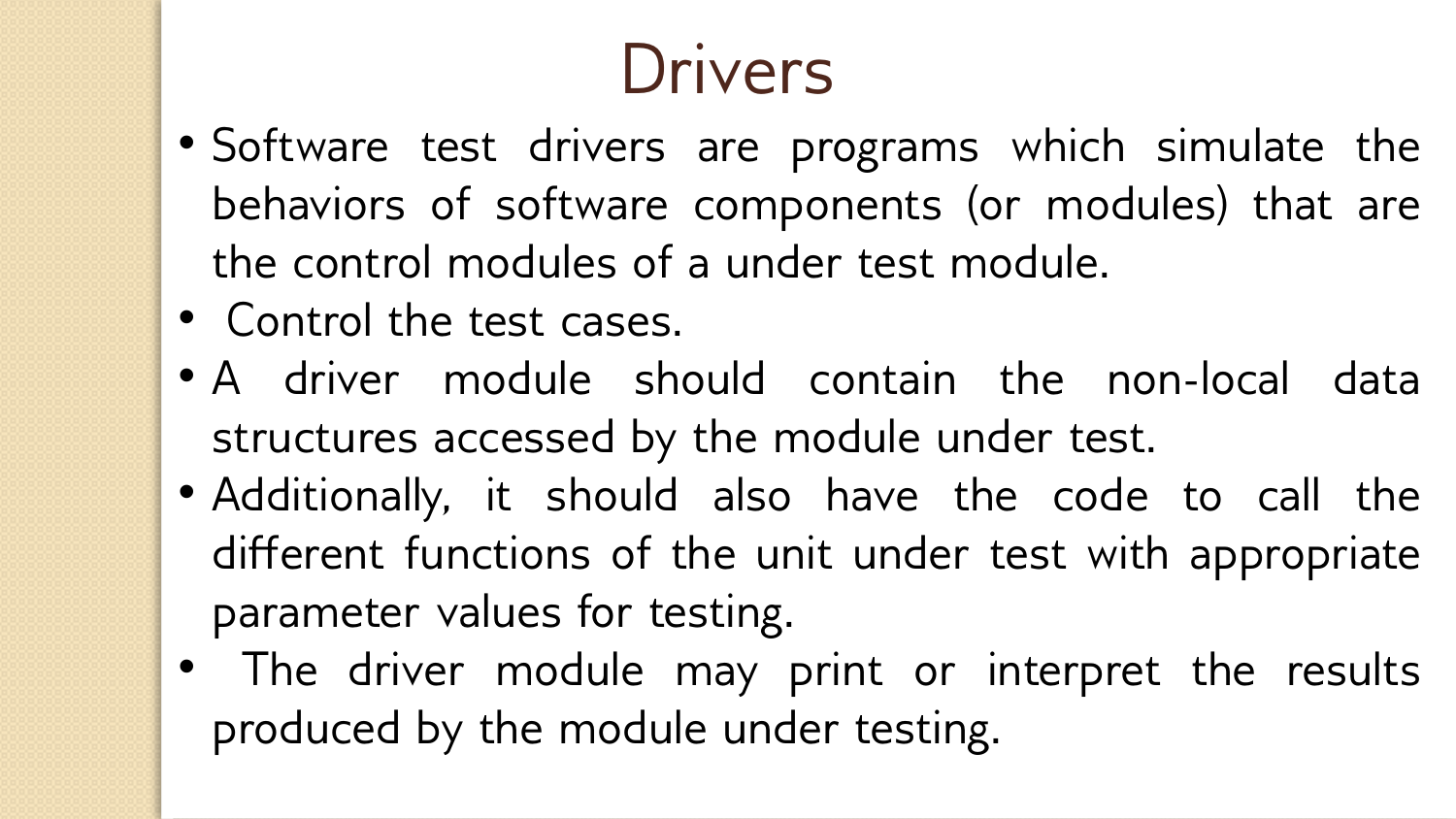

Drivers
Software test drivers are programs which simulate the behaviors of software components (or modules) that are the control modules of a under test module.
 Control the test cases.
A driver module should contain the non-local data structures accessed by the module under test.
Additionally, it should also have the code to call the different functions of the unit under test with appropriate parameter values for testing.
 The driver module may print or interpret the results produced by the module under testing.